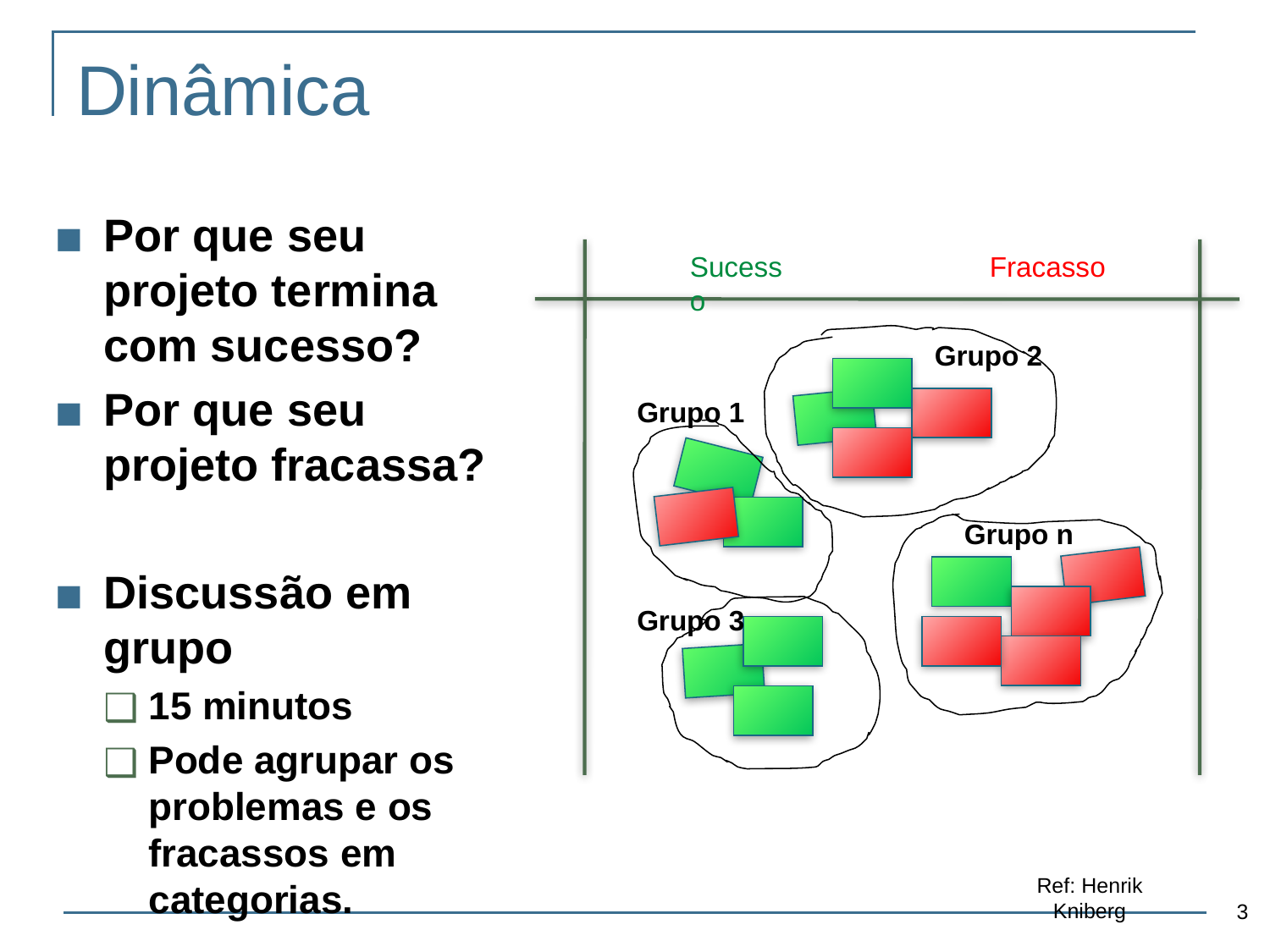

# Dinâmica

Por que seu projeto termina com sucesso?
Por que seu projeto fracassa?

Discussão em grupo
15 minutos
Pode agrupar os problemas e os fracassos em categorias.
Sucesso
Fracasso
Ref: Henrik Kniberg

Grupo 2
Grupo 1

Grupo n

Grupo 3

3